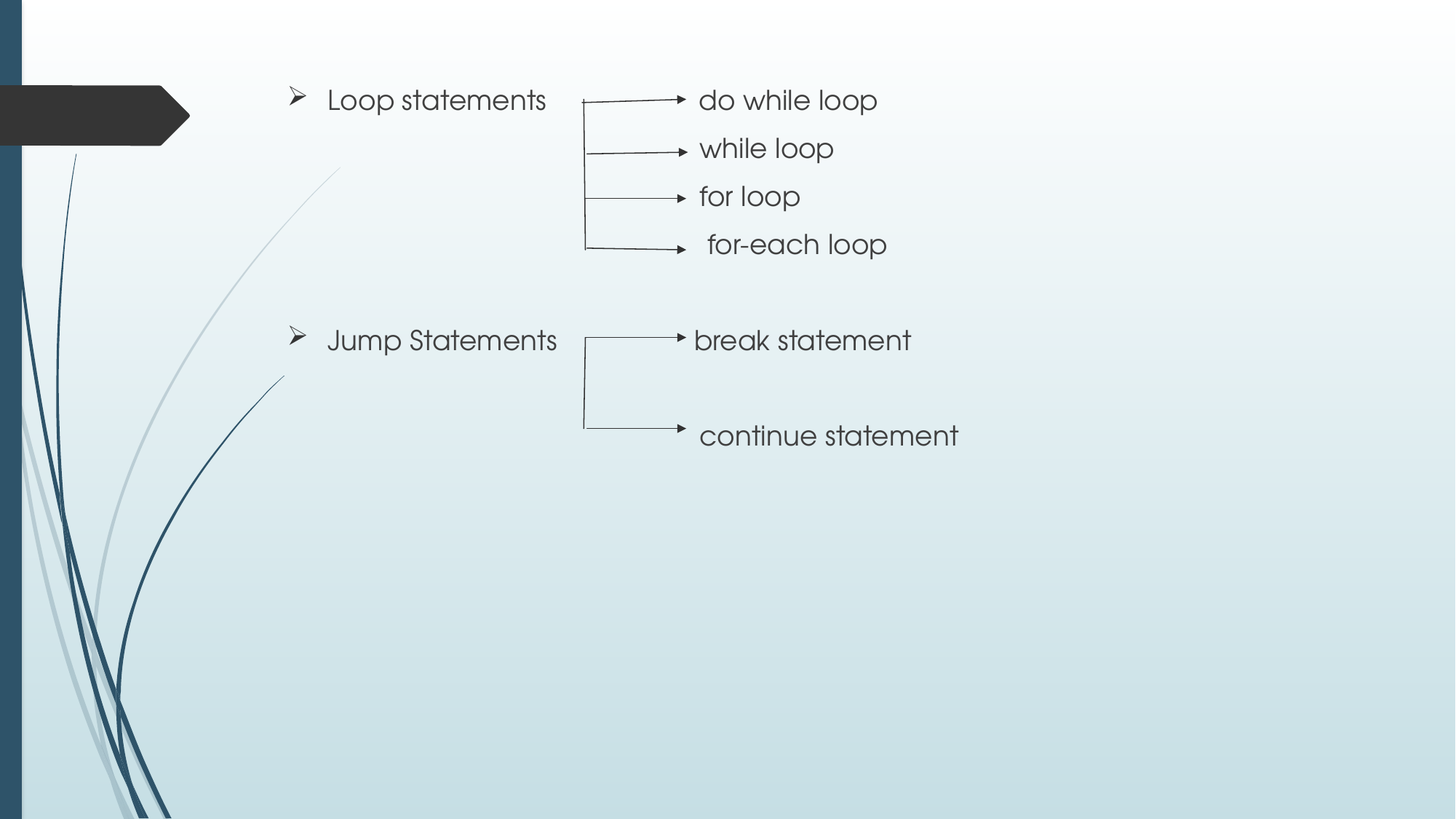

Loop statements                    do while loop
                                                      while loop
                                                      for loop
                                                       for-each loop

Jump Statements                  break statement

                                                      continue statement